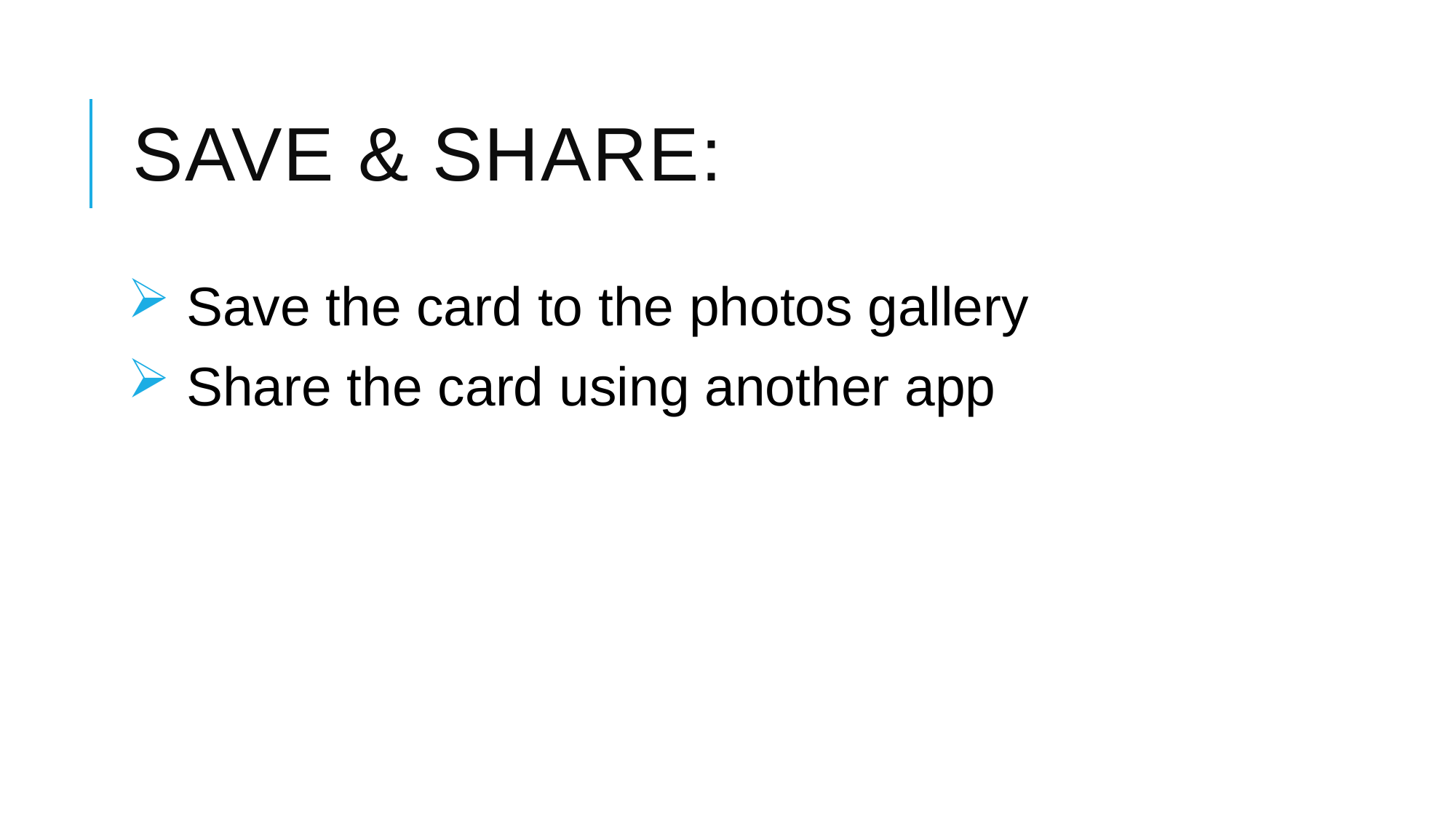

# Save & share:
 Save the card to the photos gallery
 Share the card using another app